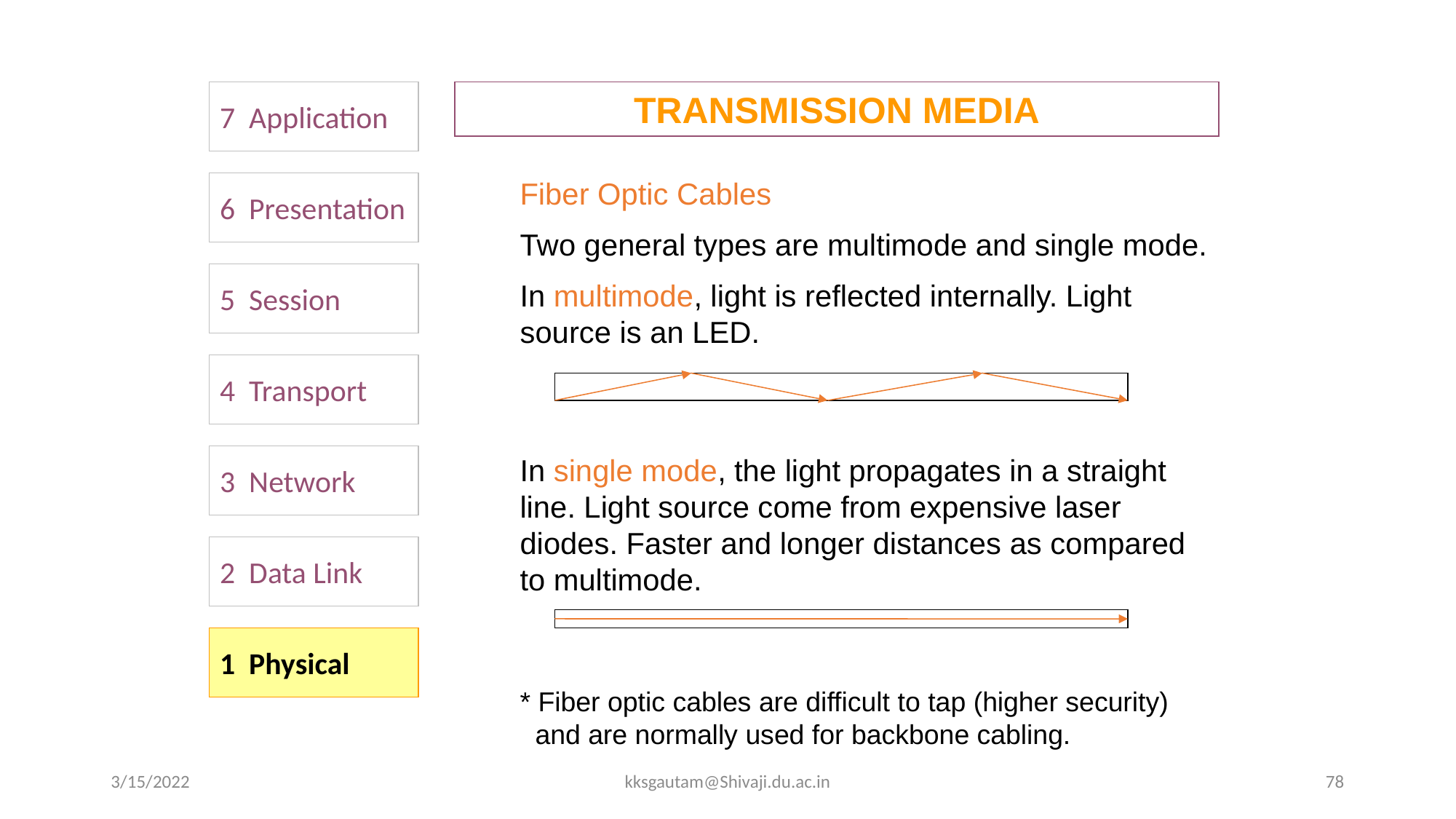

7  Application
TRANSMISSION MEDIA

Fiber Optic Cables

Two general types are multimode and single mode.

In multimode, light is reflected internally. Light source is an LED.

In single mode, the light propagates in a straight line. Light source come from expensive laser diodes. Faster and longer distances as compared to multimode.

* Fiber optic cables are difficult to tap (higher security)
  and are normally used for backbone cabling.
6  Presentation
5  Session
4  Transport

3  Network
2  Data Link

1  Physical
3/15/2022
kksgautam@Shivaji.du.ac.in
78